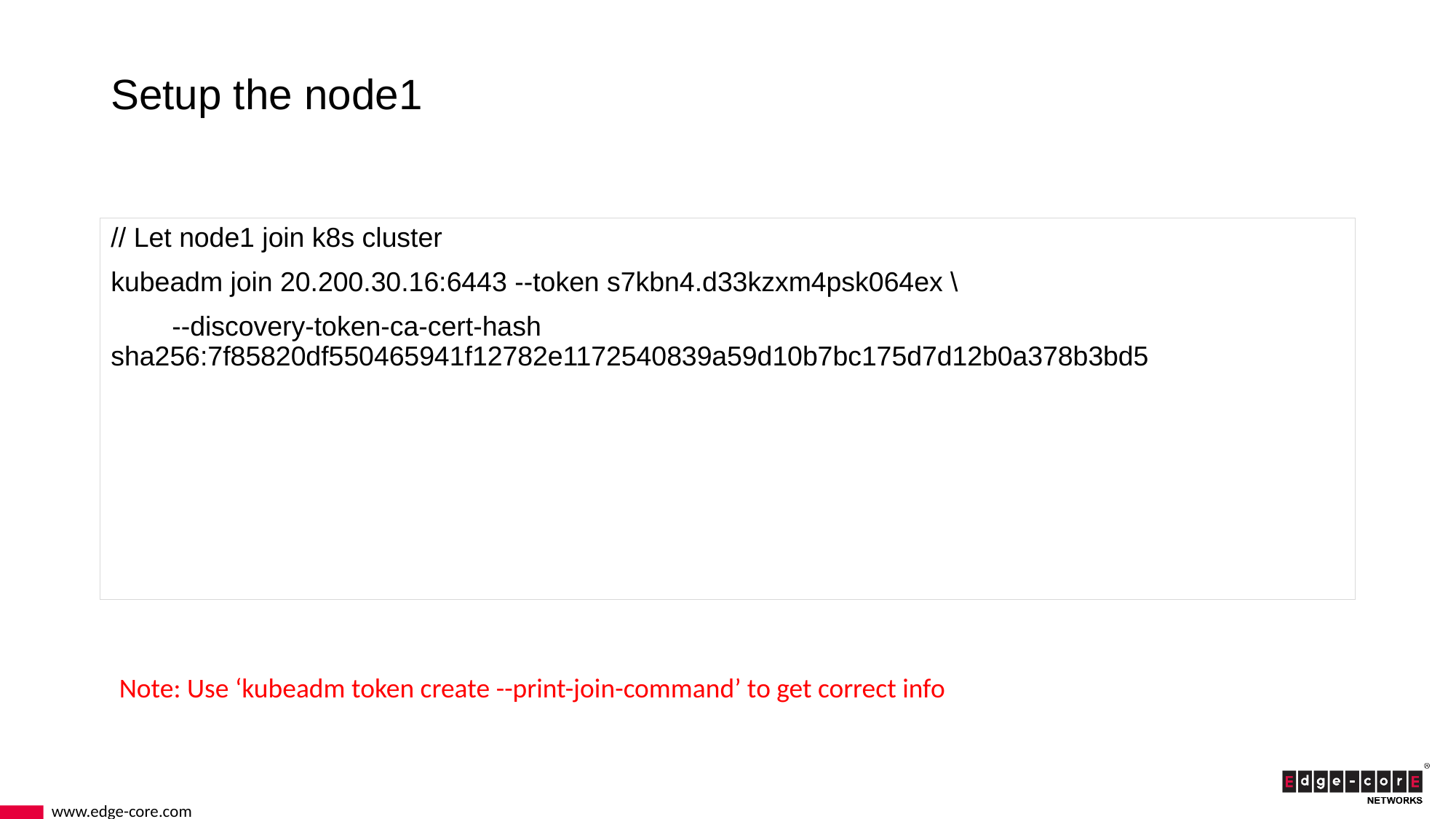

# Setup the node1
// Let node1 join k8s cluster
kubeadm join 20.200.30.16:6443 --token s7kbn4.d33kzxm4psk064ex \
        --discovery-token-ca-cert-hash sha256:7f85820df550465941f12782e1172540839a59d10b7bc175d7d12b0a378b3bd5
Note: Use ‘kubeadm token create --print-join-command’ to get correct info